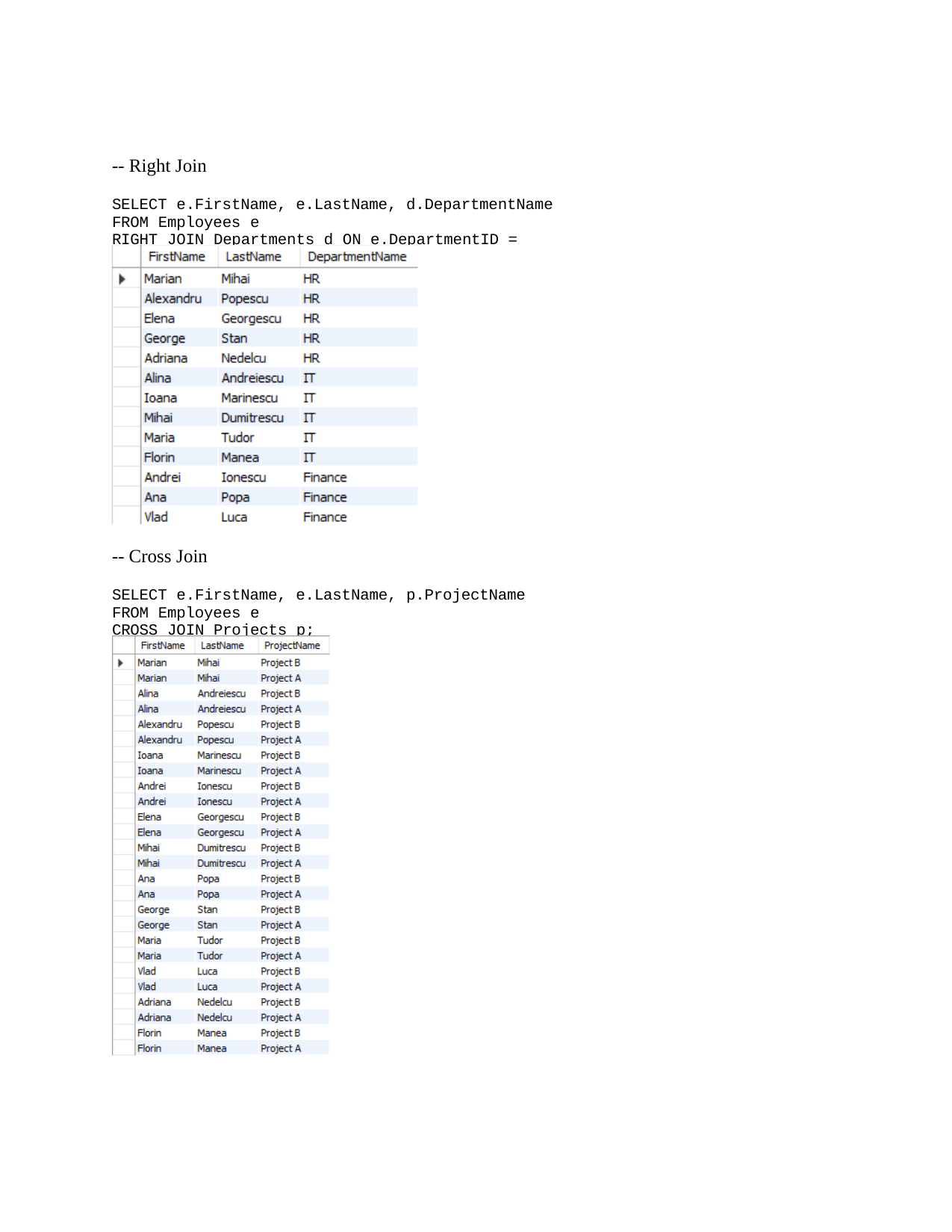

-- Right Join

SELECT  e.FirstName,  e.LastName,  d.DepartmentName FROM  Employees  e
RIGHT  JOIN  Departments  d  ON  e.DepartmentID  =  d.DepartmentID;

-- Cross Join

SELECT  e.FirstName,  e.LastName,  p.ProjectName FROM  Employees  e
CROSS  JOIN  Projects  p;